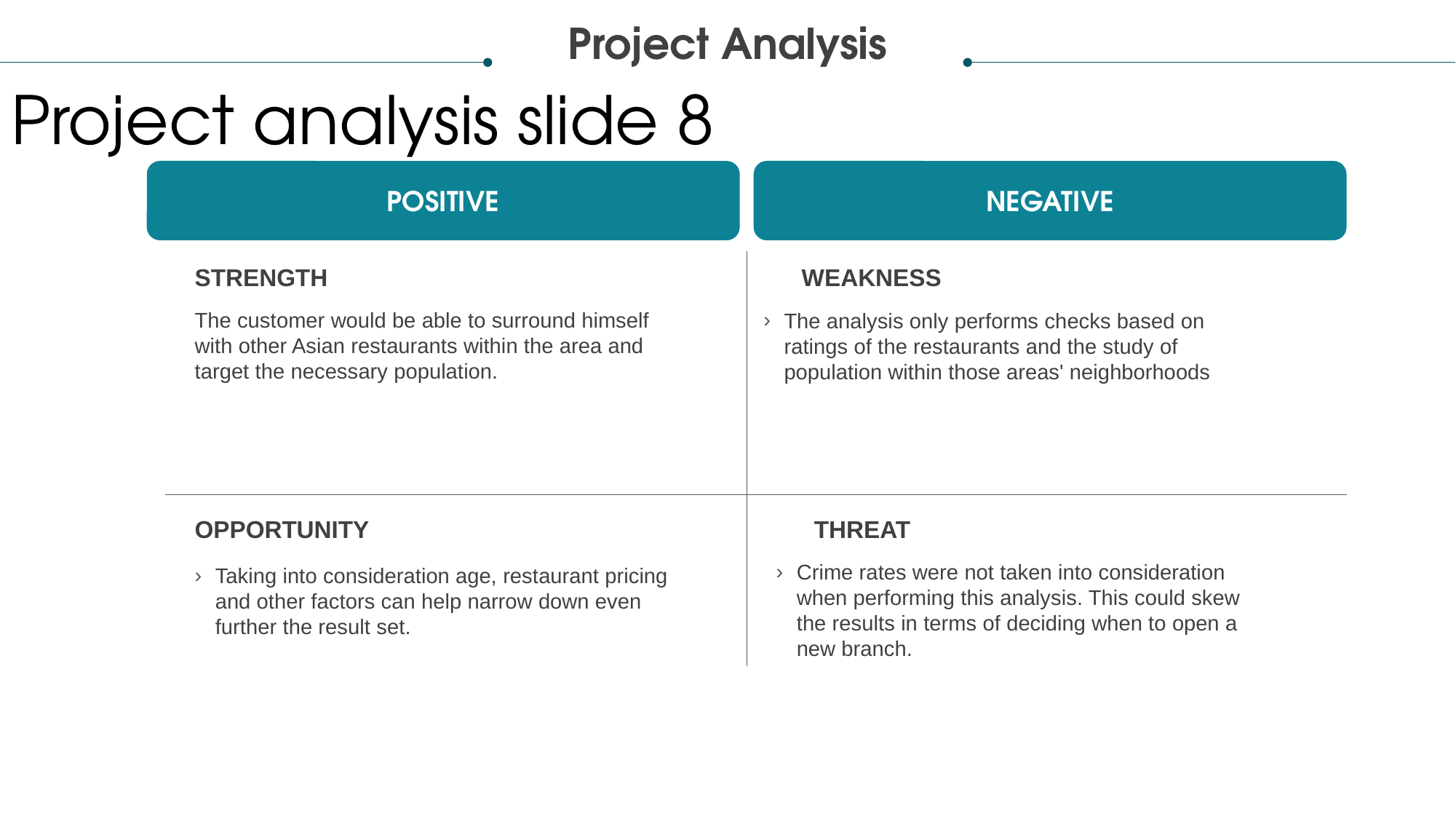

Project Analysis
Project analysis slide 8
POSITIVE
NEGATIVE
STRENGTH
WEAKNESS
The customer would be able to surround himself with other Asian restaurants within the area and target the necessary population.
The analysis only performs checks based on ratings of the restaurants and the study of population within those areas' neighborhoods
OPPORTUNITY
THREAT
Crime rates were not taken into consideration when performing this analysis. This could skew the results in terms of deciding when to open a new branch.
Taking into consideration age, restaurant pricing and other factors can help narrow down even further the result set.